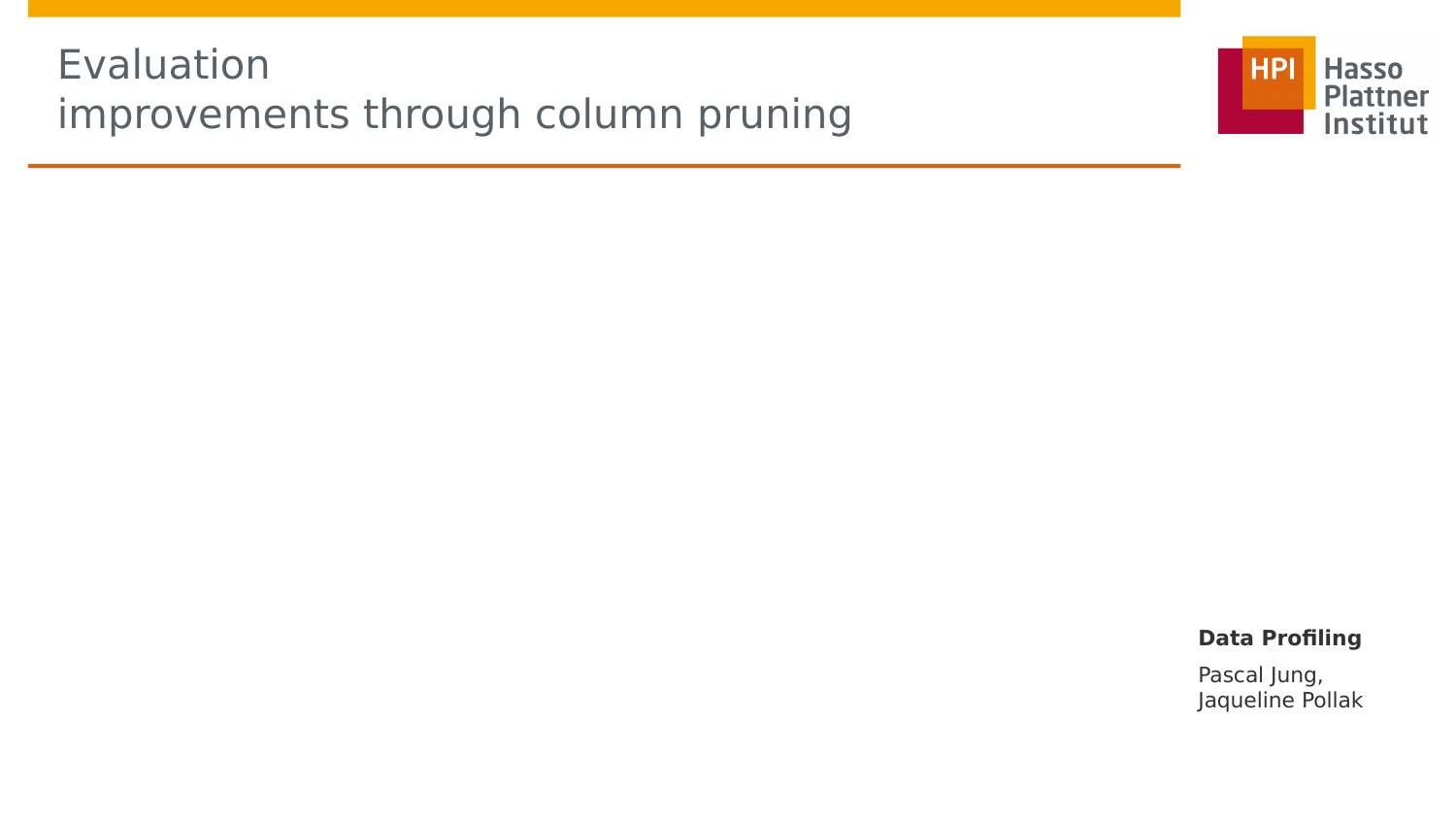

# Evaluation improvements through column pruning

Data Profiling
Pascal Jung,
Jaqueline Pollak